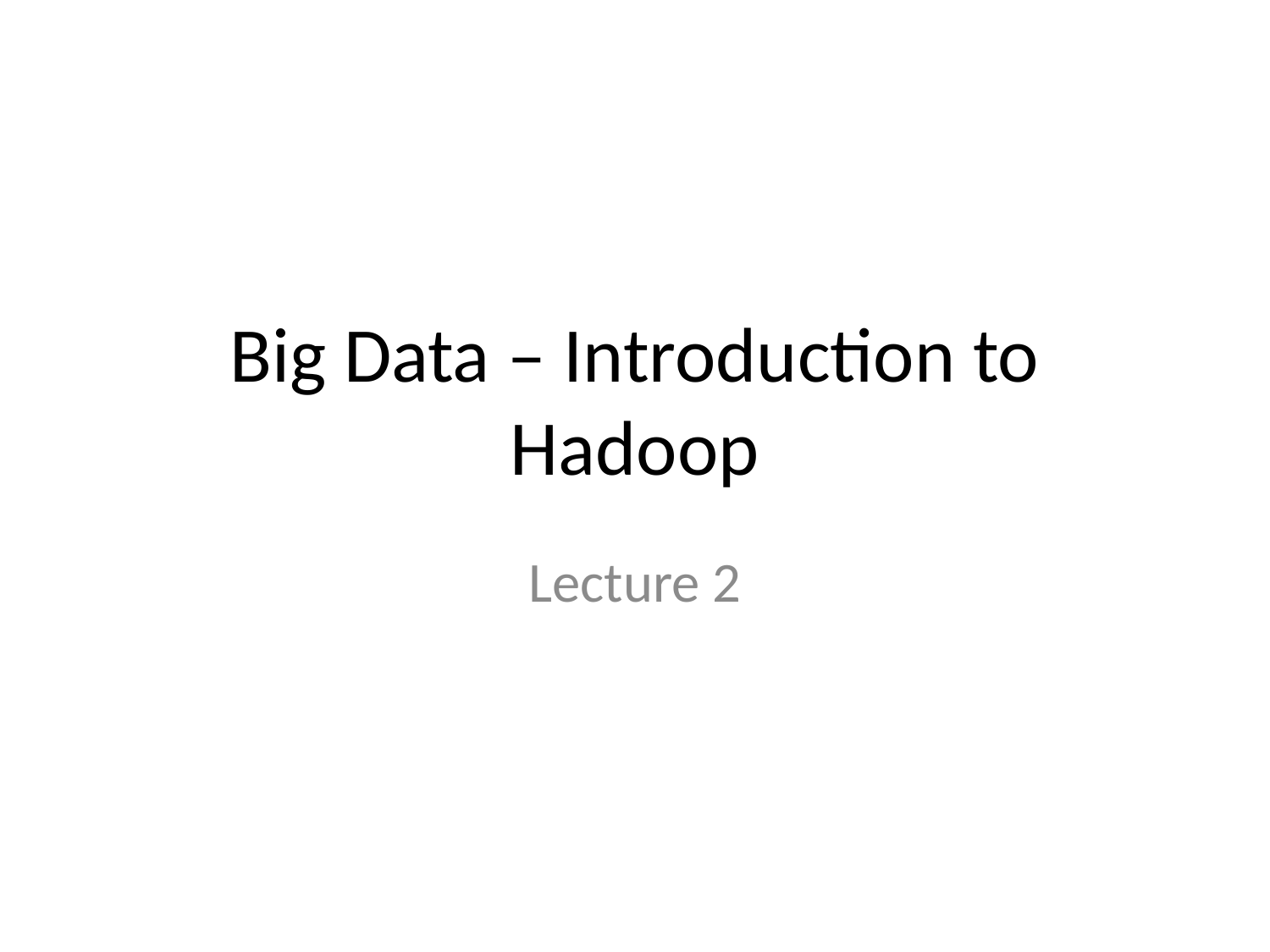

# Big Data – Introduction to Hadoop
Lecture 2